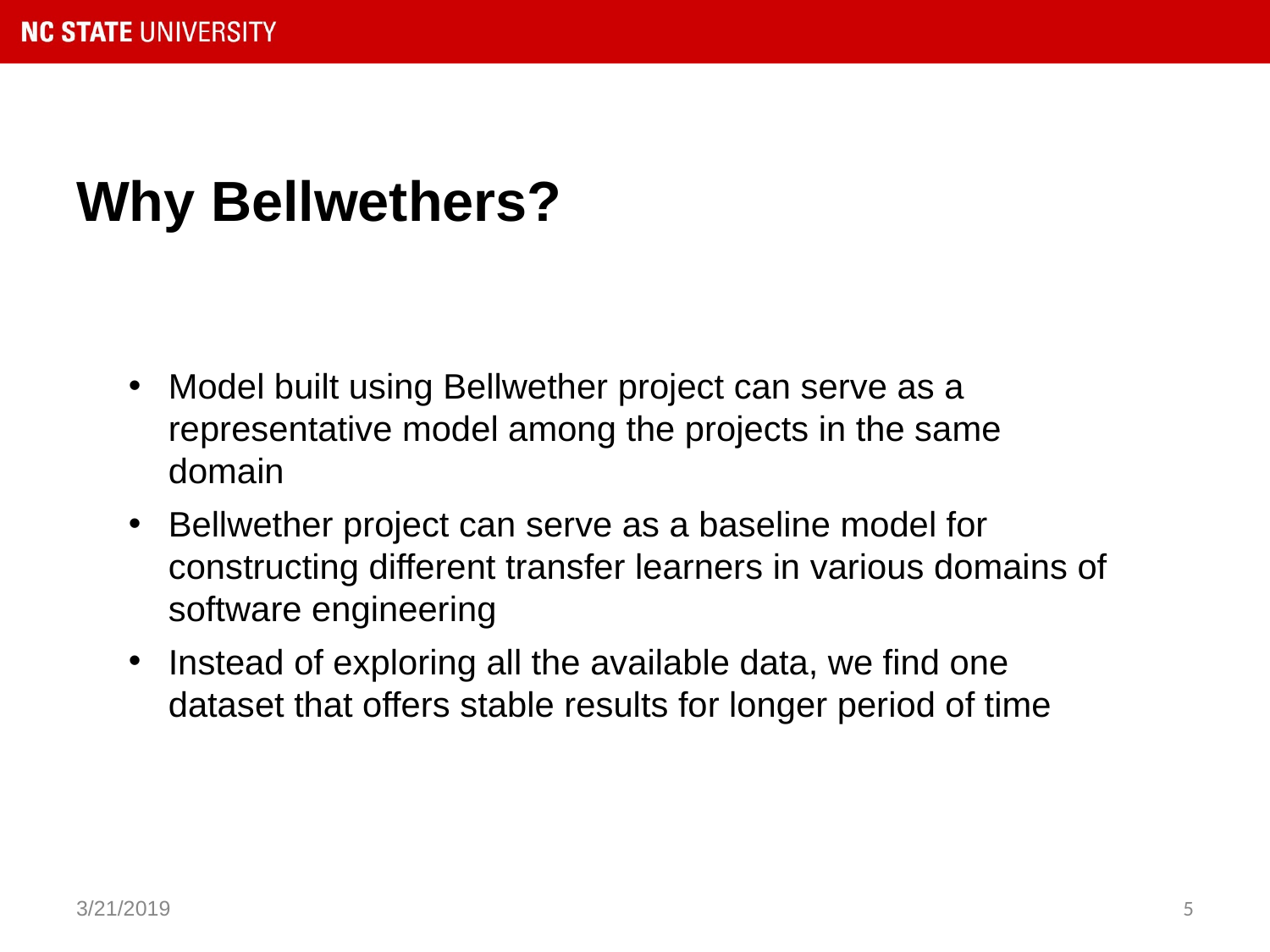

# Why Bellwethers?
Model built using Bellwether project can serve as a representative model among the projects in the same domain
Bellwether project can serve as a baseline model for constructing different transfer learners in various domains of software engineering
Instead of exploring all the available data, we find one dataset that offers stable results for longer period of time

3/21/2019
5